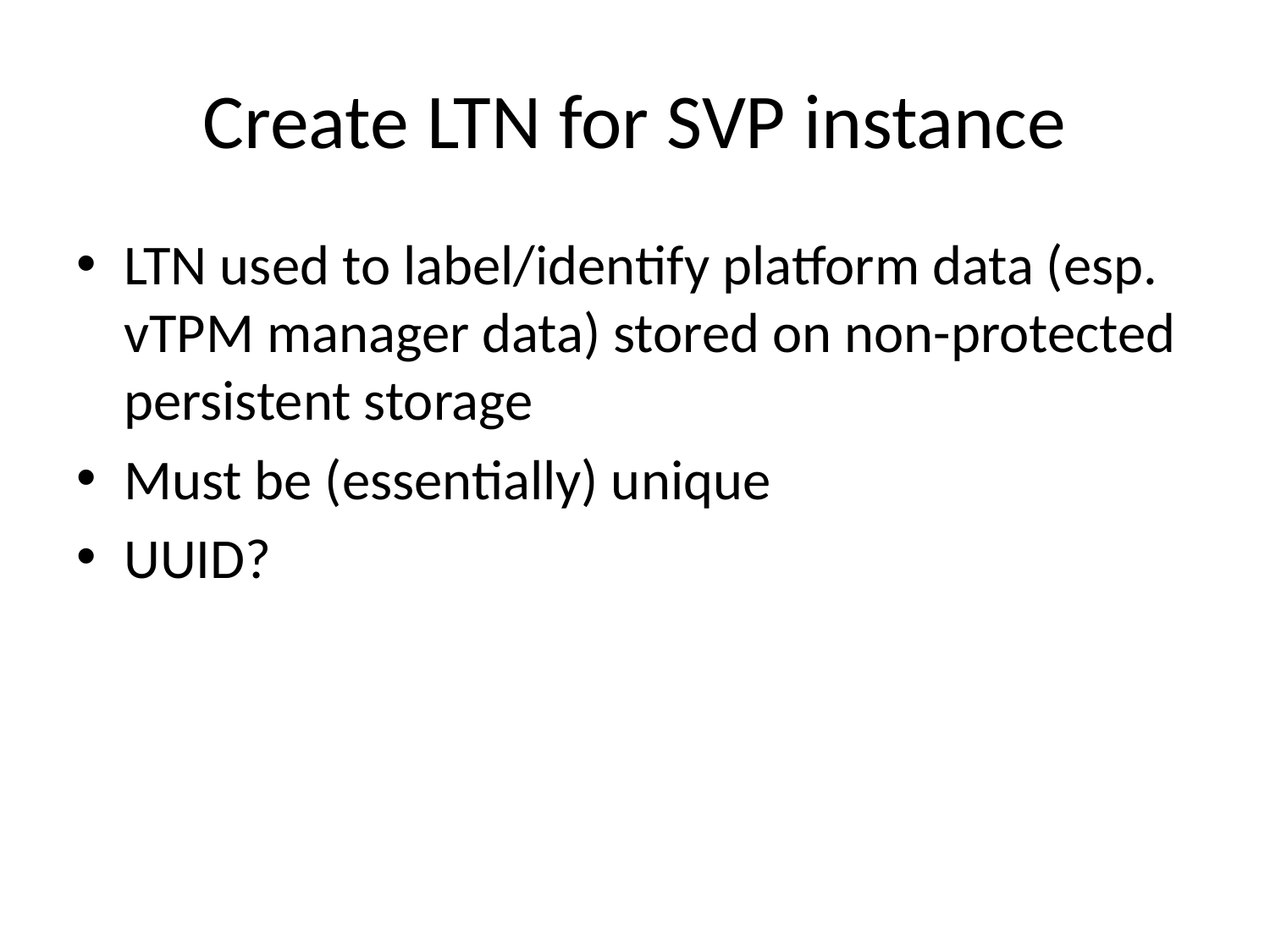

# Create LTN for SVP instance
LTN used to label/identify platform data (esp. vTPM manager data) stored on non-protected persistent storage
Must be (essentially) unique
UUID?